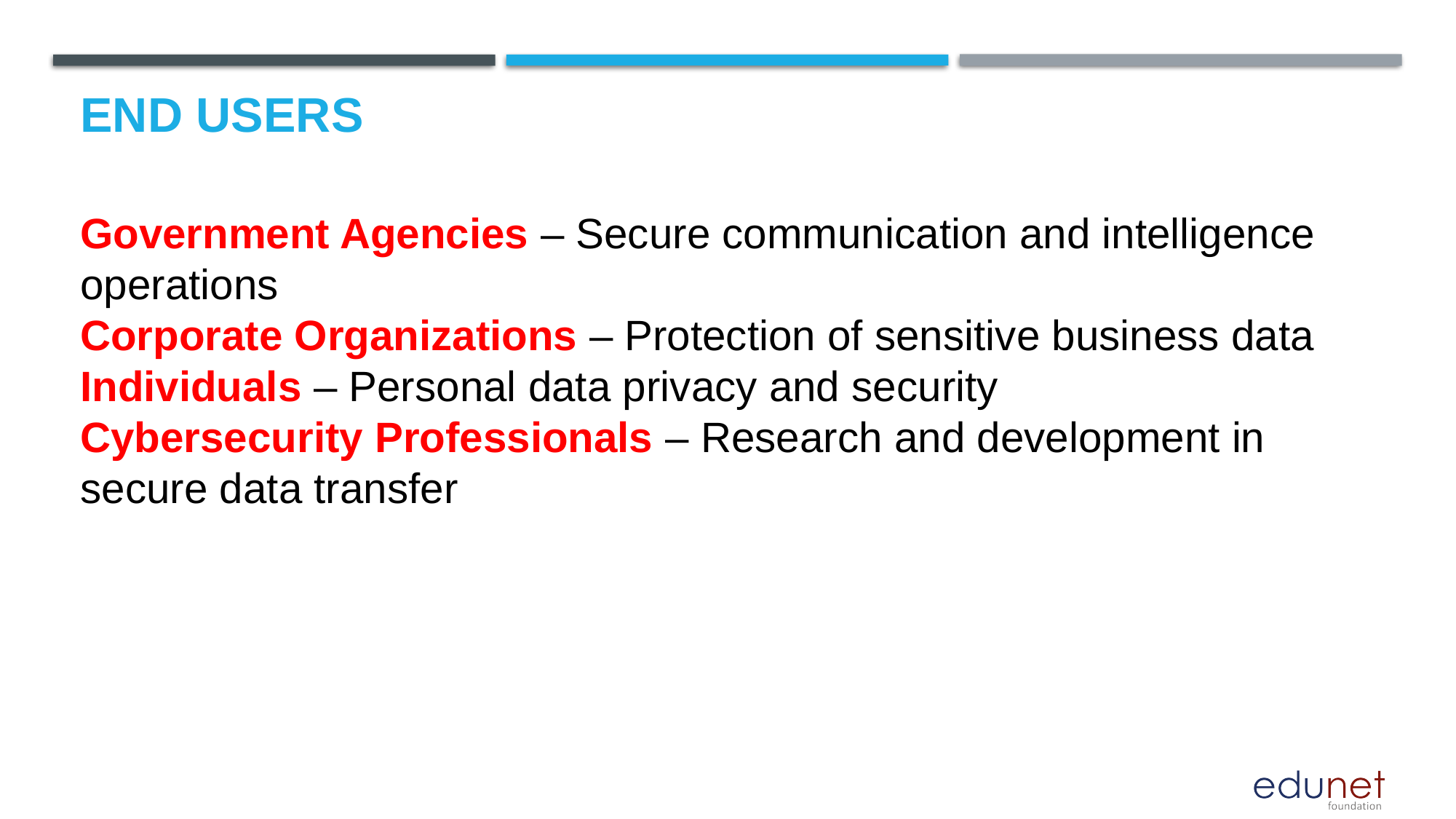

# End users
Government Agencies – Secure communication and intelligence operations
Corporate Organizations – Protection of sensitive business data
Individuals – Personal data privacy and security
Cybersecurity Professionals – Research and development in secure data transfer